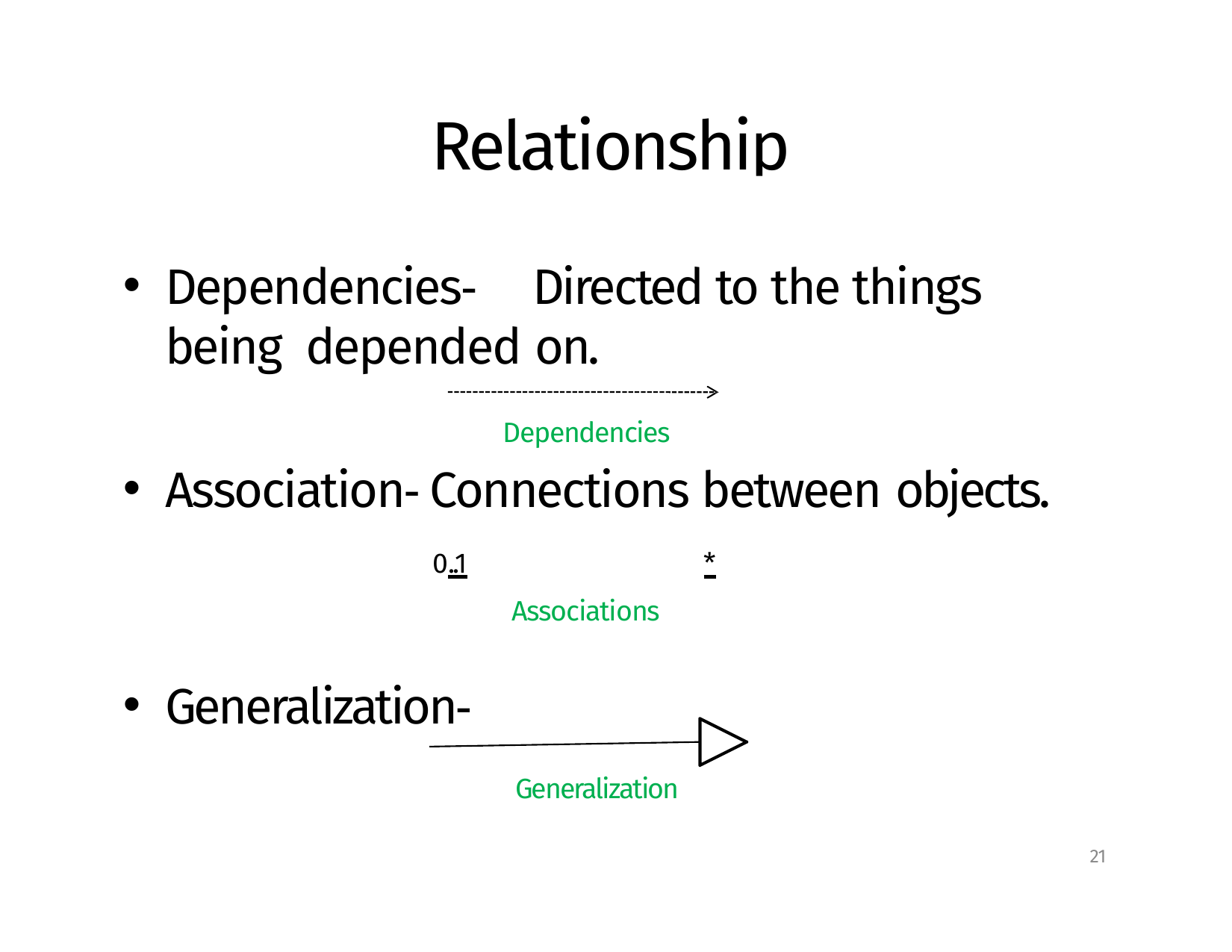

# Relationships

Dependencies‐	Directed to the things being  depended on.
Dependencies
Association‐ Connections between objects.
0..1	*
Associations

Generalization‐

Generalization
21